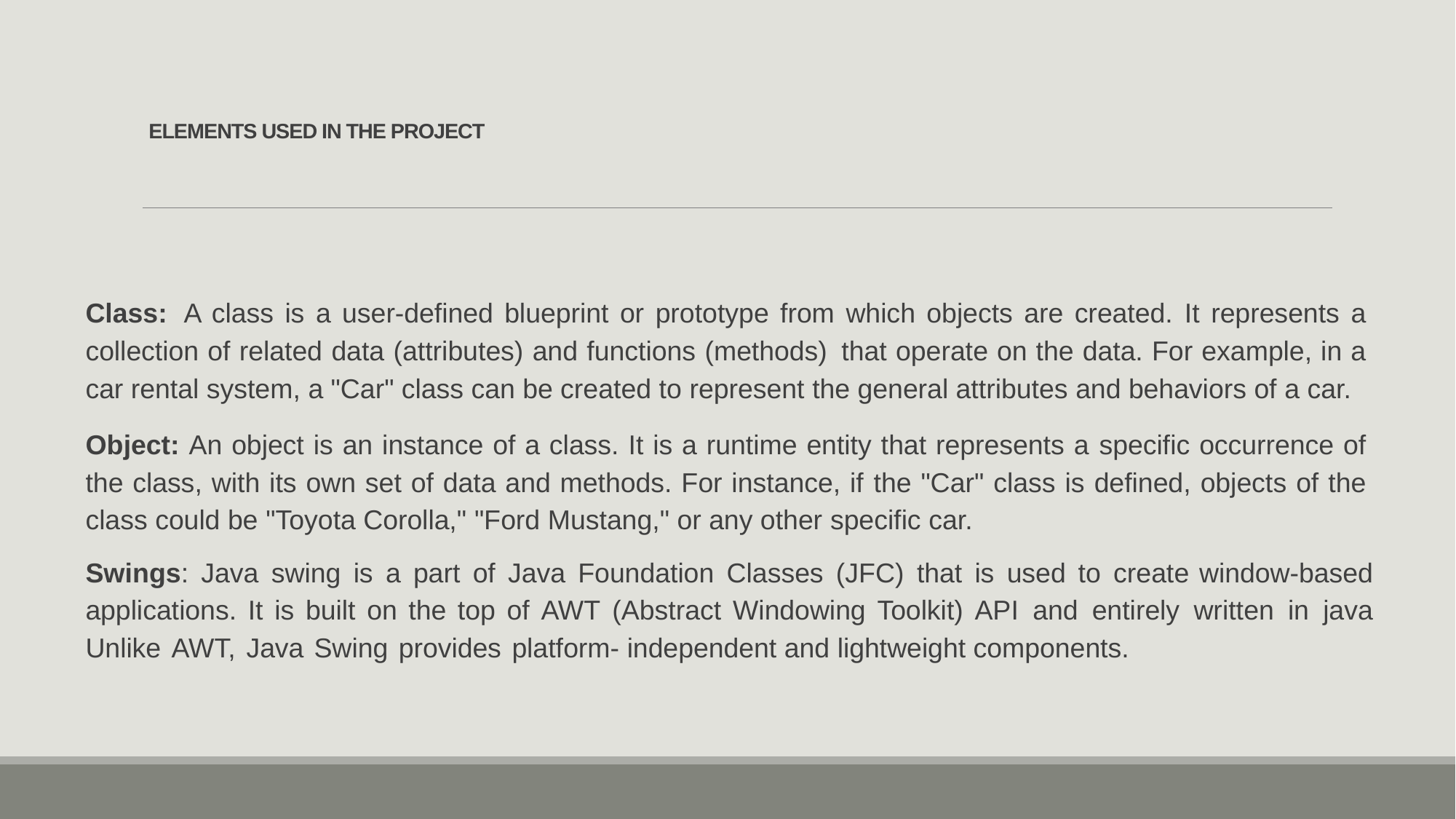

# ELEMENTS USED IN THE PROJECT
Class: A class is a user-defined blueprint or prototype from which objects are created. It represents a collection of related data (attributes) and functions (methods) that operate on the data. For example, in a car rental system, a "Car" class can be created to represent the general attributes and behaviors of a car.
Object: An object is an instance of a class. It is a runtime entity that represents a specific occurrence of the class, with its own set of data and methods. For instance, if the "Car" class is defined, objects of the class could be "Toyota Corolla," "Ford Mustang," or any other specific car.
Swings: Java swing is a part of Java Foundation Classes (JFC) that is used to create window-based applications. It is built on the top of AWT (Abstract Windowing Toolkit) API and entirely written in java Unlike AWT, Java Swing provides platform- independent and lightweight components.